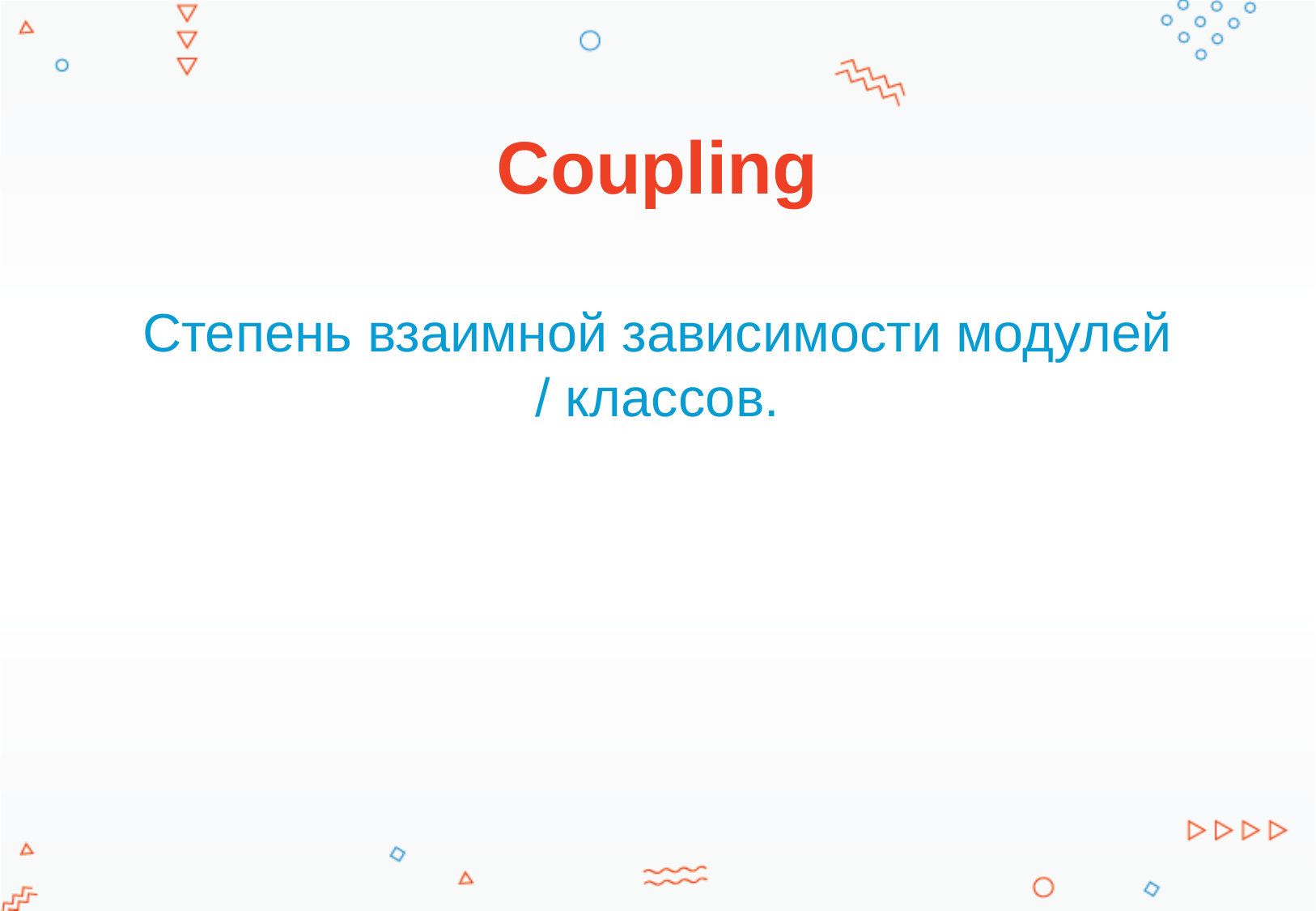

# Coupling

Степень взаимной зависимости модулей / классов.